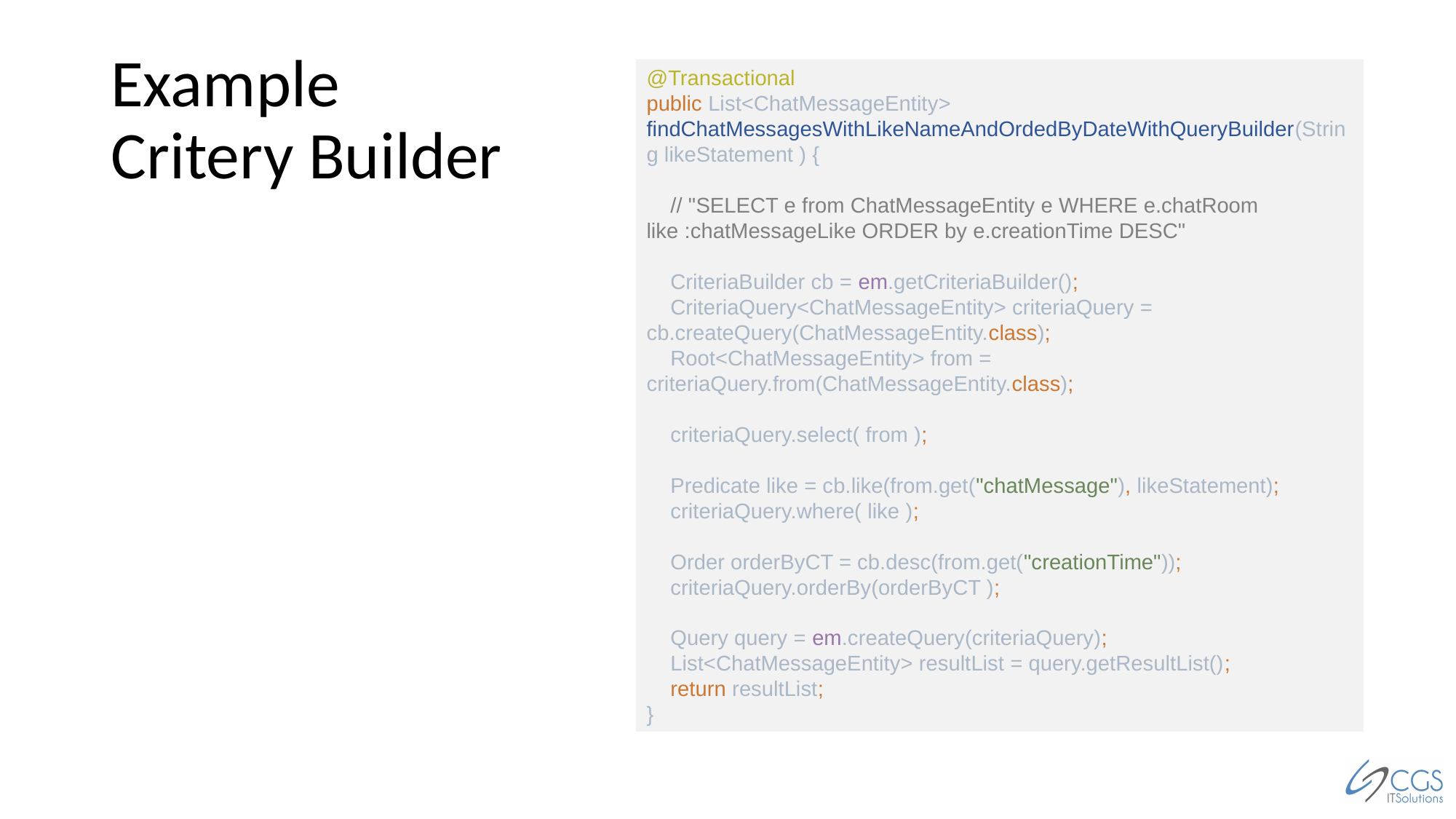

Example
Critery Builder
@Transactional
public List<ChatMessageEntity>
findChatMessagesWithLikeNameAndOrdedByDateWithQueryBuilder(String likeStatement ) {
    // "SELECT e from ChatMessageEntity e WHERE e.chatRoom like :chatMessageLike ORDER by e.creationTime DESC"
    CriteriaBuilder cb = em.getCriteriaBuilder();
    CriteriaQuery<ChatMessageEntity> criteriaQuery = cb.createQuery(ChatMessageEntity.class);
    Root<ChatMessageEntity> from = criteriaQuery.from(ChatMessageEntity.class);
    criteriaQuery.select( from );
    Predicate like = cb.like(from.get("chatMessage"), likeStatement);
    criteriaQuery.where( like );
    Order orderByCT = cb.desc(from.get("creationTime"));
    criteriaQuery.orderBy(orderByCT );
    Query query = em.createQuery(criteriaQuery);
    List<ChatMessageEntity> resultList = query.getResultList();
    return resultList;
}